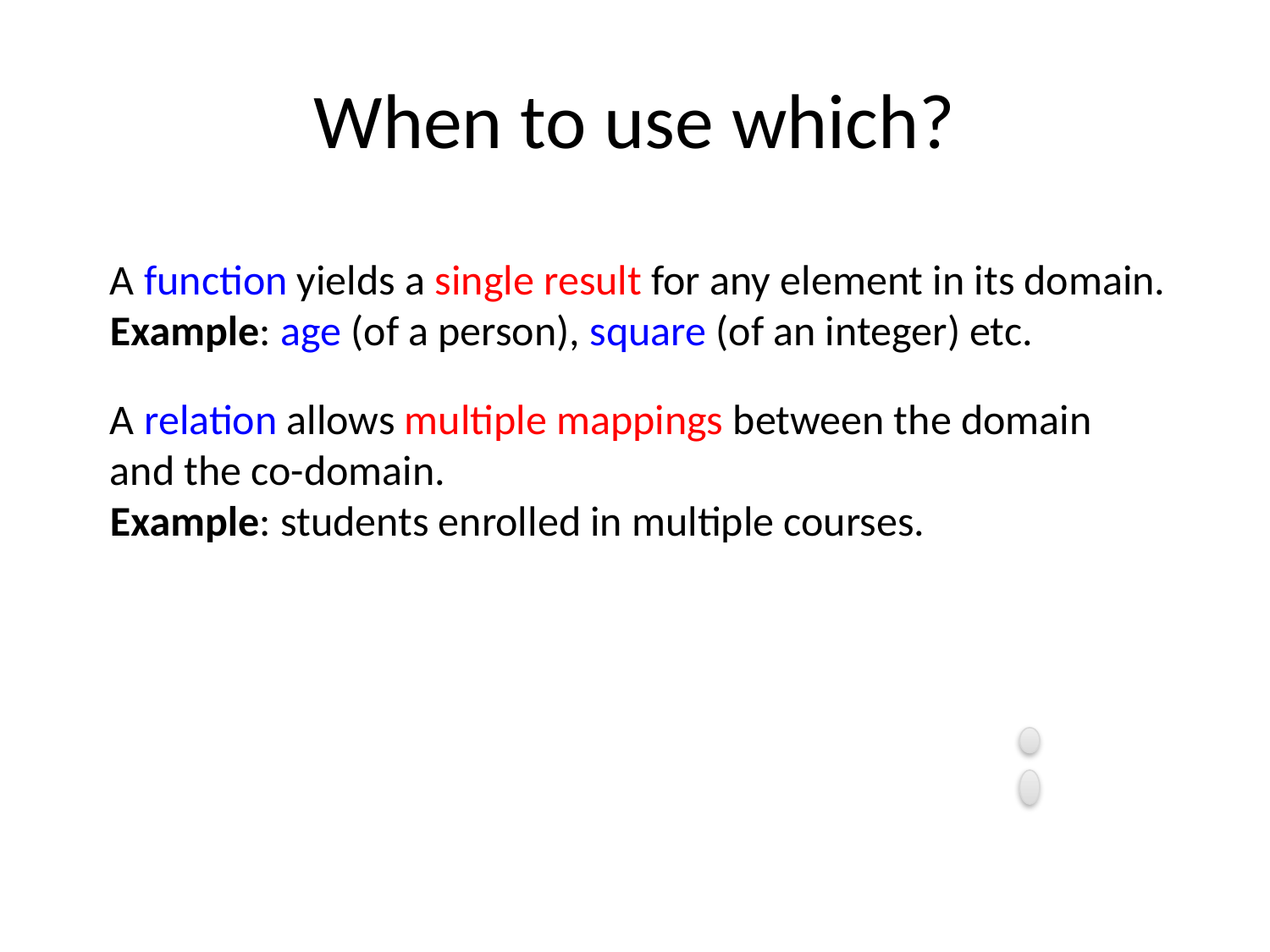

# When to use which?
A function yields a single result for any element in its domain.
Example: age (of a person), square (of an integer) etc.

A relation allows multiple mappings between the domain
and the co-domain.
Example: students enrolled in multiple courses.